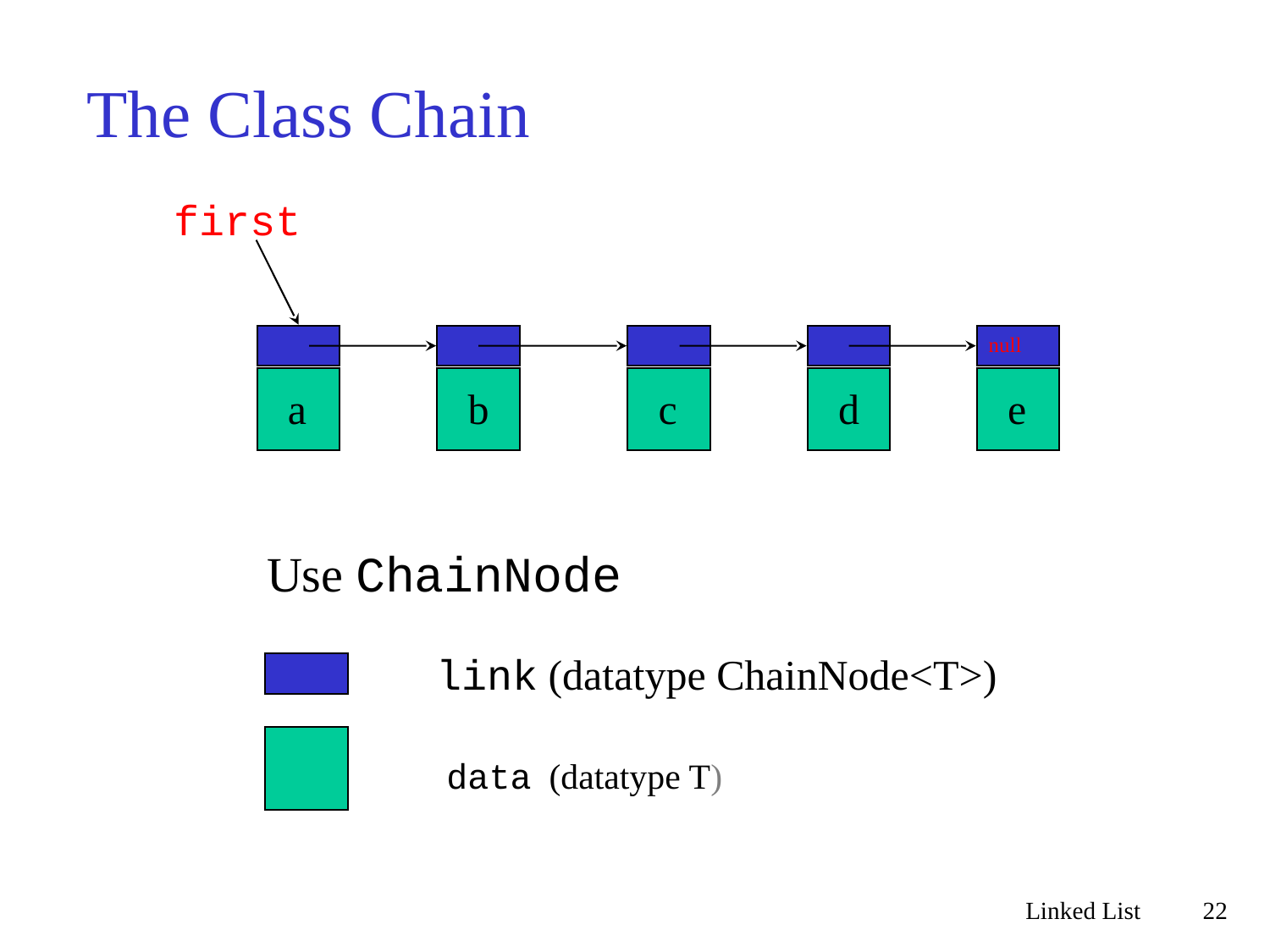

# The Class Chain
first

null

a
b
c
d
e

Use ChainNode
link (datatype ChainNode<T>)

data  (datatype T)
Linked List
22